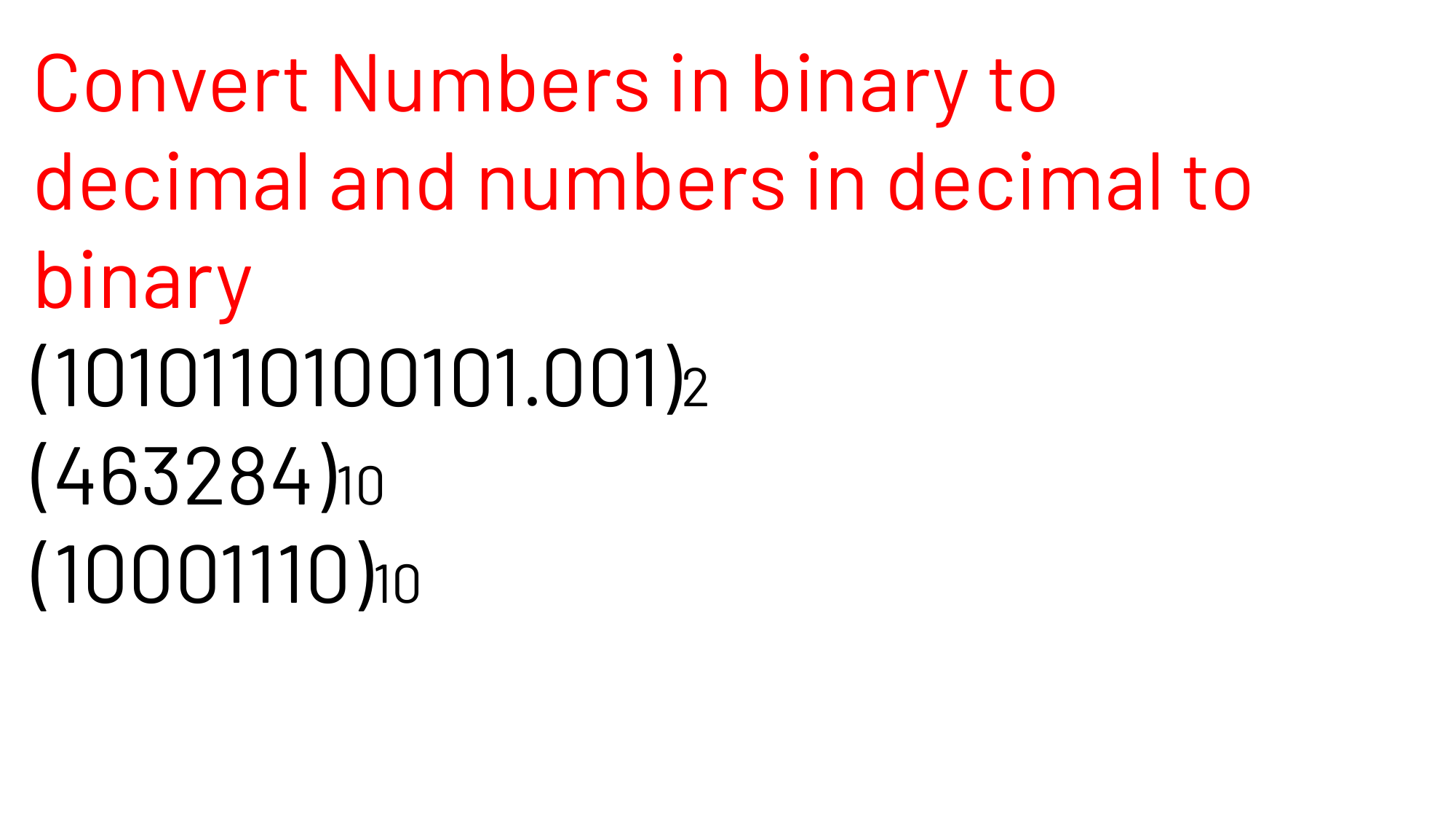

Convert Numbers in binary to decimal and numbers in decimal to binary
(1010110100101.001)2
(463284)10
(10001110)10